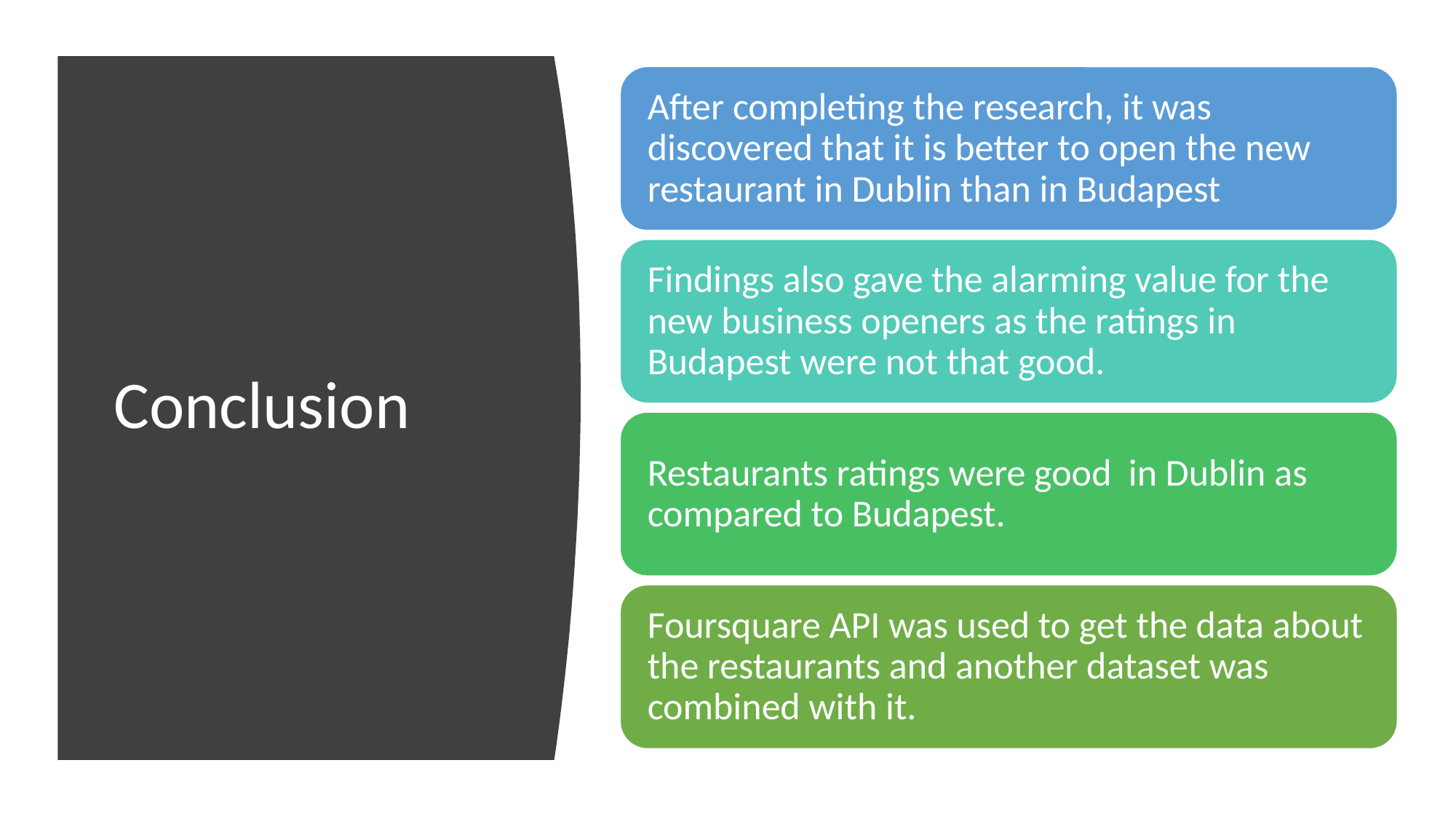

After completing the research, it was discovered that it is better to open the new restaurant in Dublin than in Budapest
Findings also gave the alarming value for the new business openers as the ratings in Budapest were not that good.
Restaurants ratings were good  in Dublin as compared to Budapest.
Foursquare API was used to get the data about the restaurants and another dataset was combined with it.

# Conclusion